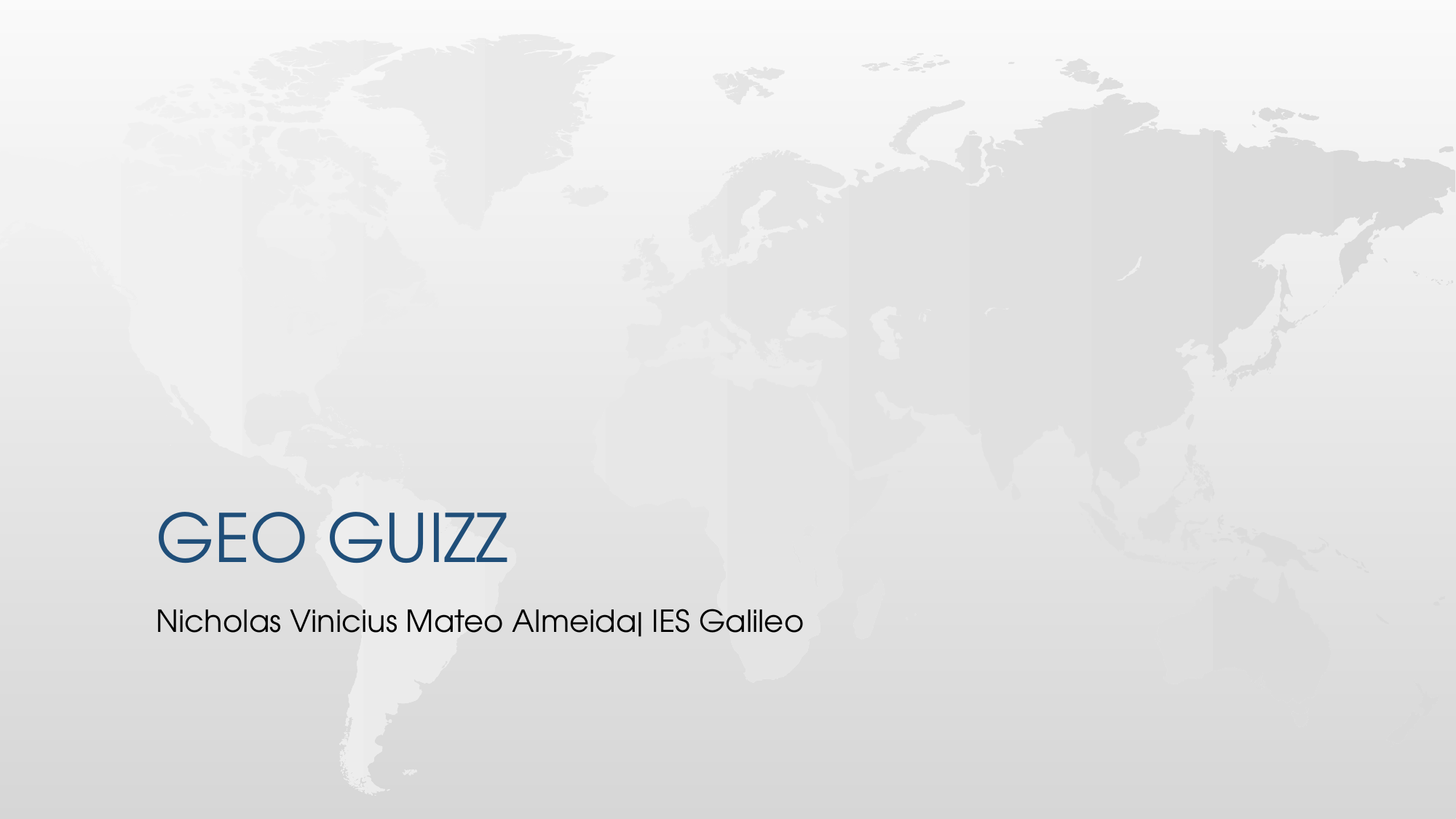

# GEO GUIZZ
Nicholas Vinicius Mateo Almeida| IES Galileo